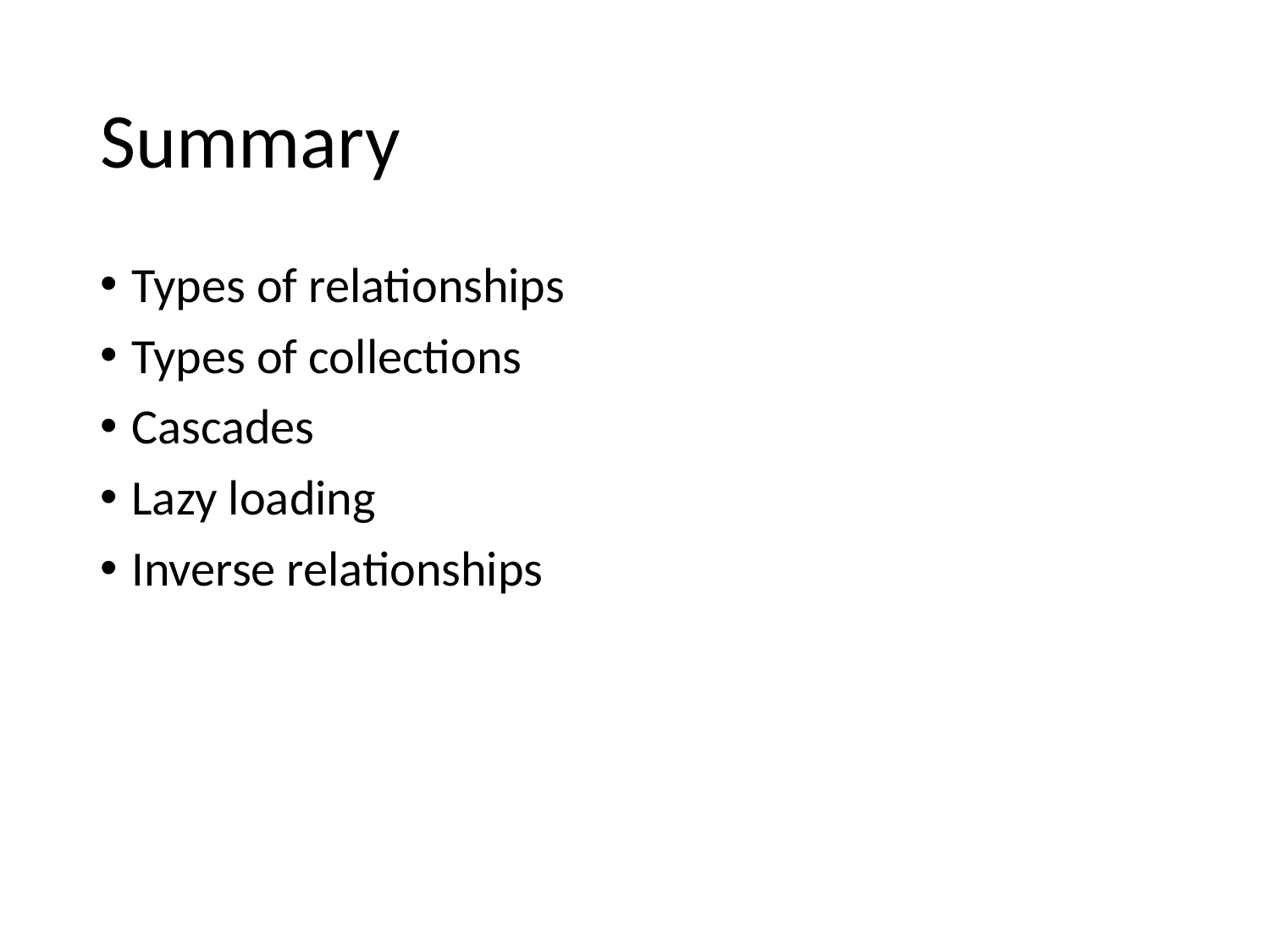

# Summary
Types of relationships
Types of collections
Cascades
Lazy loading
Inverse relationships